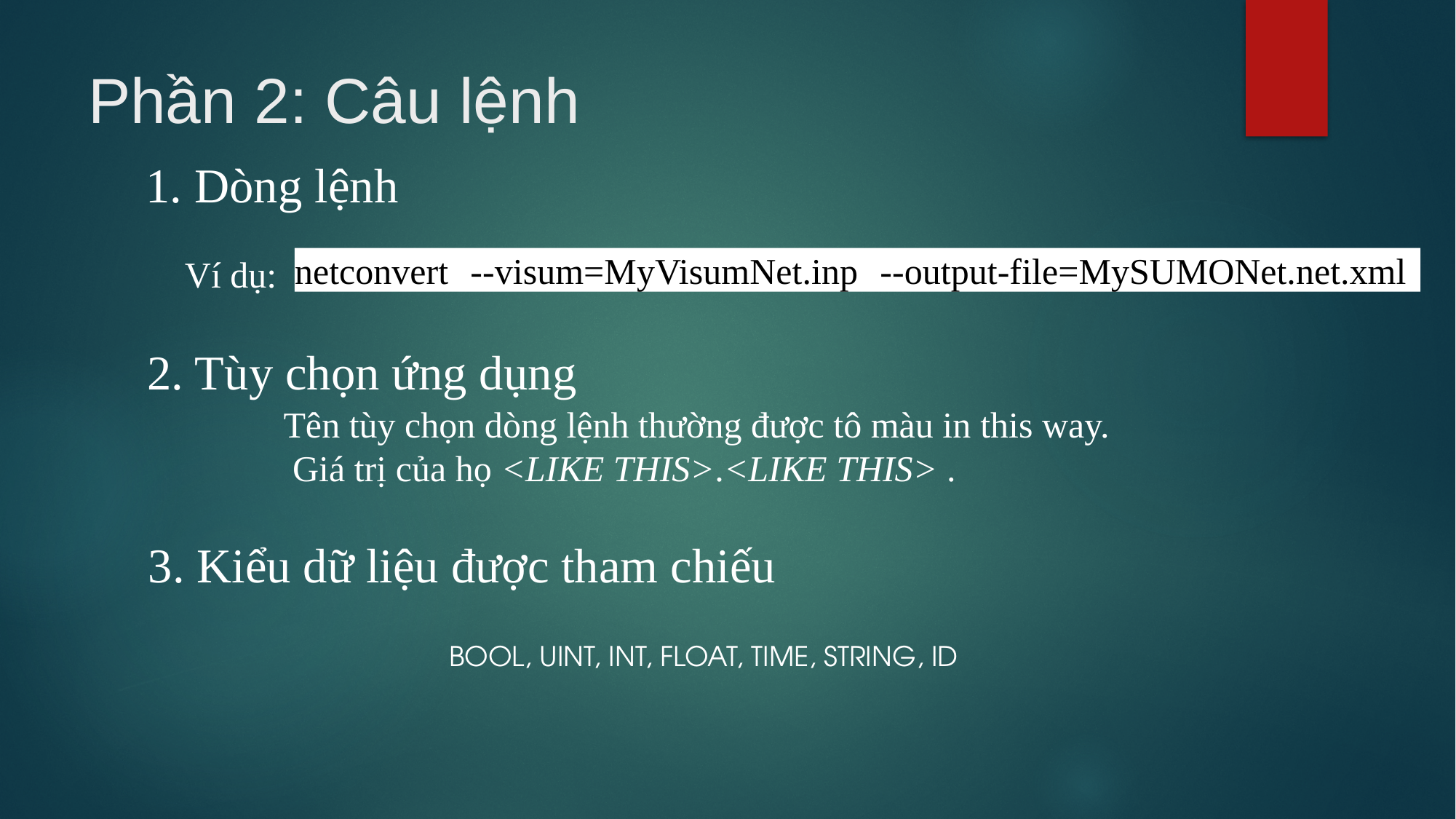

# Phần 2: Câu lệnh
1. Dòng lệnh
Ví dụ:
netconvert --visum=MyVisumNet.inp --output-file=MySUMONet.net.xml
2. Tùy chọn ứng dụng
Tên tùy chọn dòng lệnh thường được tô màu in this way.
 Giá trị của họ <LIKE THIS>.<LIKE THIS> .

3. Kiểu dữ liệu được tham chiếu
BOOL, UINT, INT, FLOAT, TIME, STRING, ID